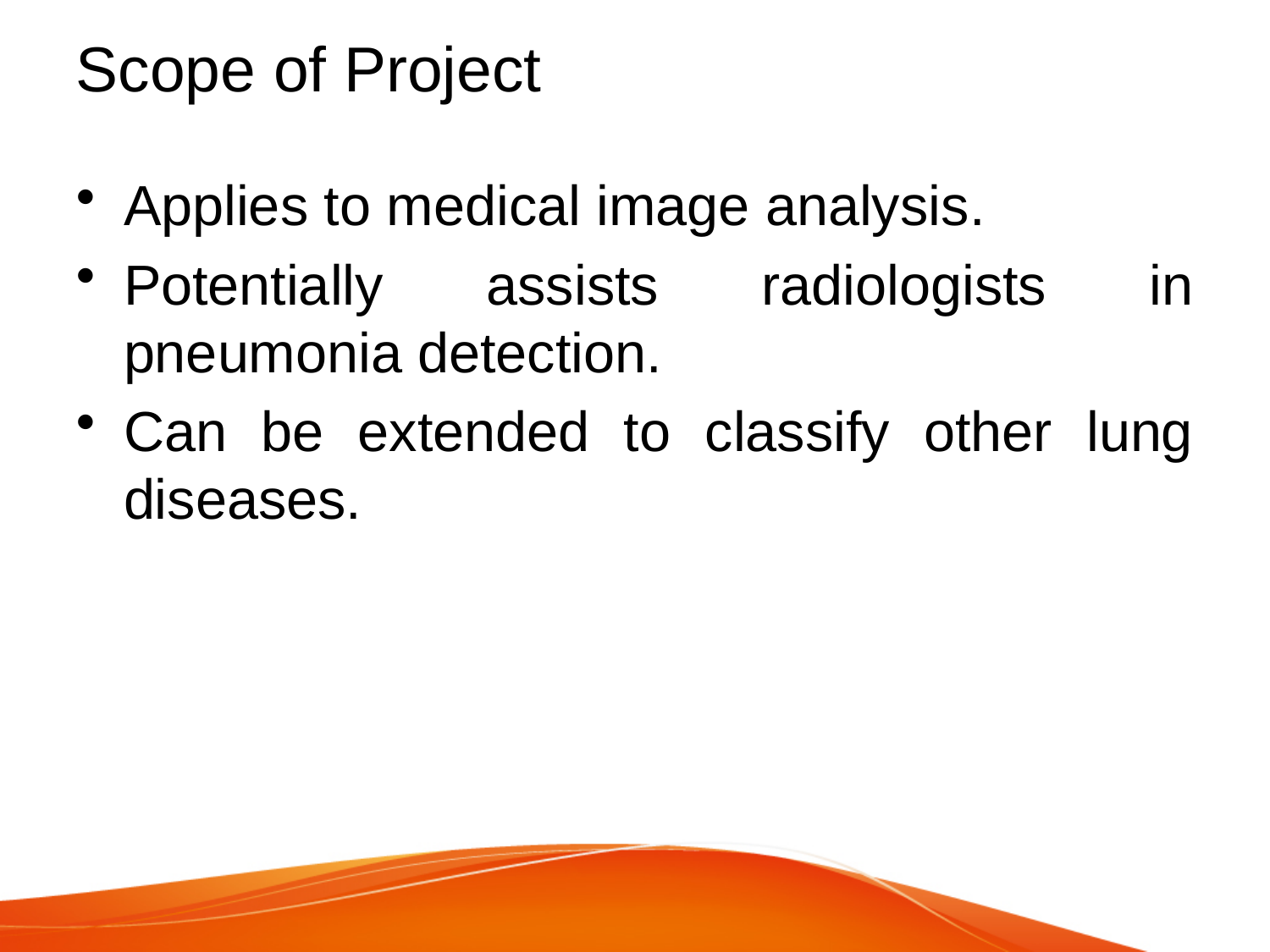

# Scope of Project
Applies to medical image analysis.
Potentially assists radiologists in pneumonia detection.
Can be extended to classify other lung diseases.